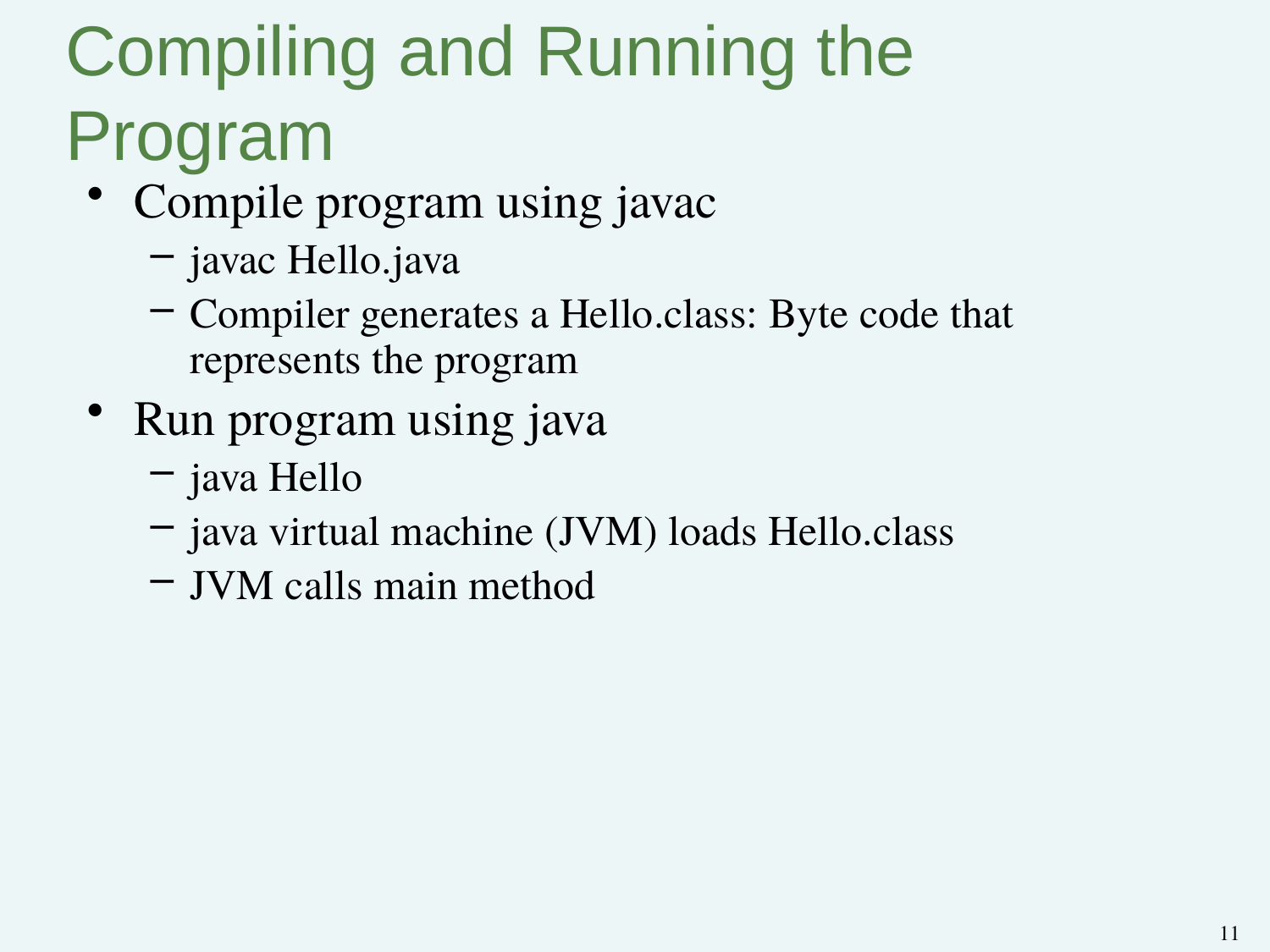

# Compiling and Running the Program
Compile program using javac
javac Hello.java
Compiler generates a Hello.class: Byte code that represents the program
Run program using java
java Hello
java virtual machine (JVM) loads Hello.class
JVM calls main method